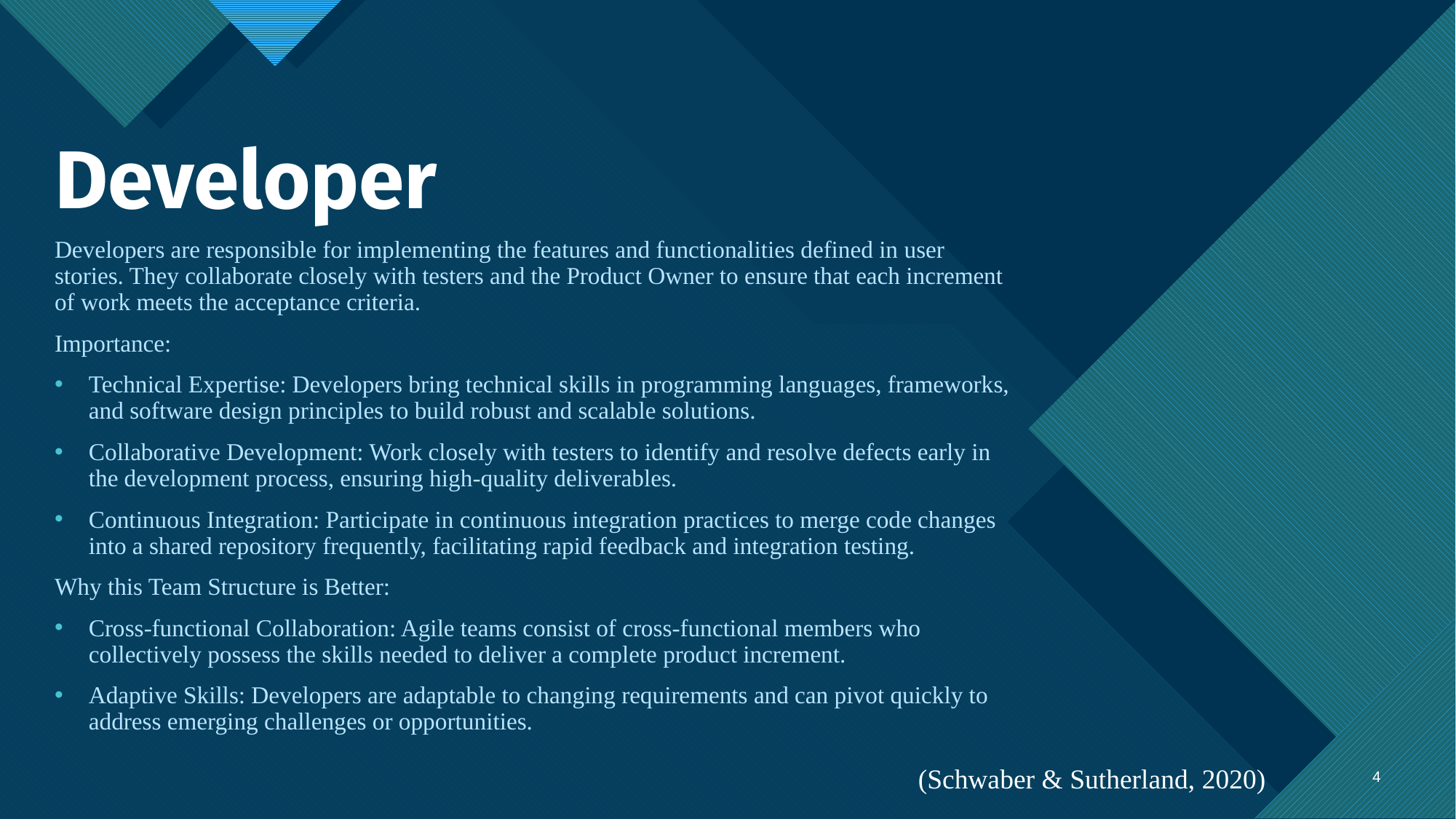

# Developer
Developers are responsible for implementing the features and functionalities defined in user stories. They collaborate closely with testers and the Product Owner to ensure that each increment of work meets the acceptance criteria.
Importance:
Technical Expertise: Developers bring technical skills in programming languages, frameworks, and software design principles to build robust and scalable solutions.
Collaborative Development: Work closely with testers to identify and resolve defects early in the development process, ensuring high-quality deliverables.
Continuous Integration: Participate in continuous integration practices to merge code changes into a shared repository frequently, facilitating rapid feedback and integration testing.
Why this Team Structure is Better:
Cross-functional Collaboration: Agile teams consist of cross-functional members who collectively possess the skills needed to deliver a complete product increment.
Adaptive Skills: Developers are adaptable to changing requirements and can pivot quickly to address emerging challenges or opportunities.
4
(Schwaber & Sutherland, 2020)